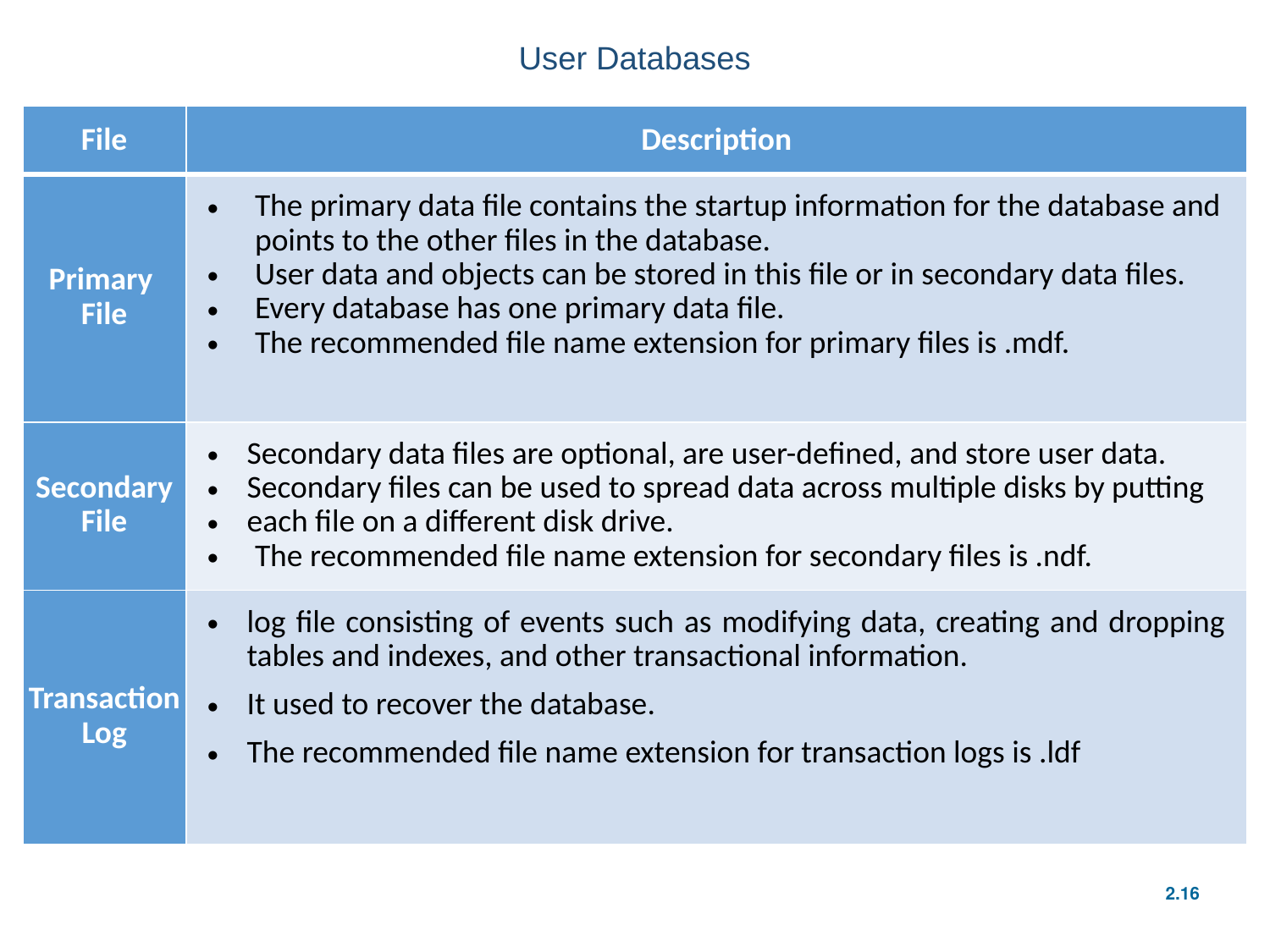

# User Databases
| File | Description |
| --- | --- |
| Primary File | The primary data file contains the startup information for the database and points to the other files in the database. User data and objects can be stored in this file or in secondary data files. Every database has one primary data file. The recommended file name extension for primary files is .mdf. |
| Secondary File | Secondary data files are optional, are user-defined, and store user data. Secondary files can be used to spread data across multiple disks by putting each file on a different disk drive. The recommended file name extension for secondary files is .ndf. |
| Transaction Log | log file consisting of events such as modifying data, creating and dropping tables and indexes, and other transactional information. It used to recover the database. The recommended file name extension for transaction logs is .ldf |